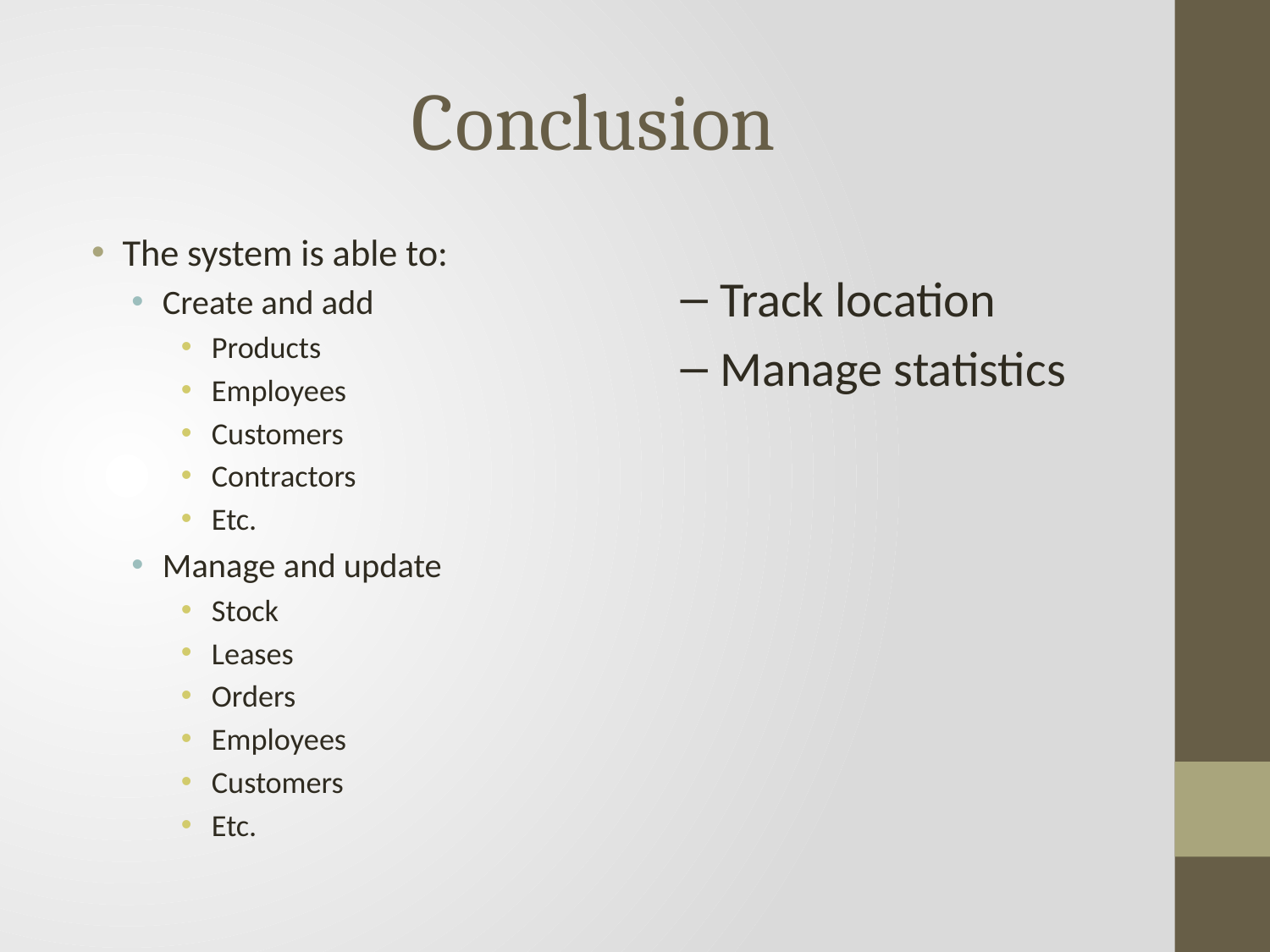

# Conclusion
The system is able to:
Create and add
Products
Employees
Customers
Contractors
Etc.
Manage and update
Stock
Leases
Orders
Employees
Customers
Etc.

Track location
Manage statistics